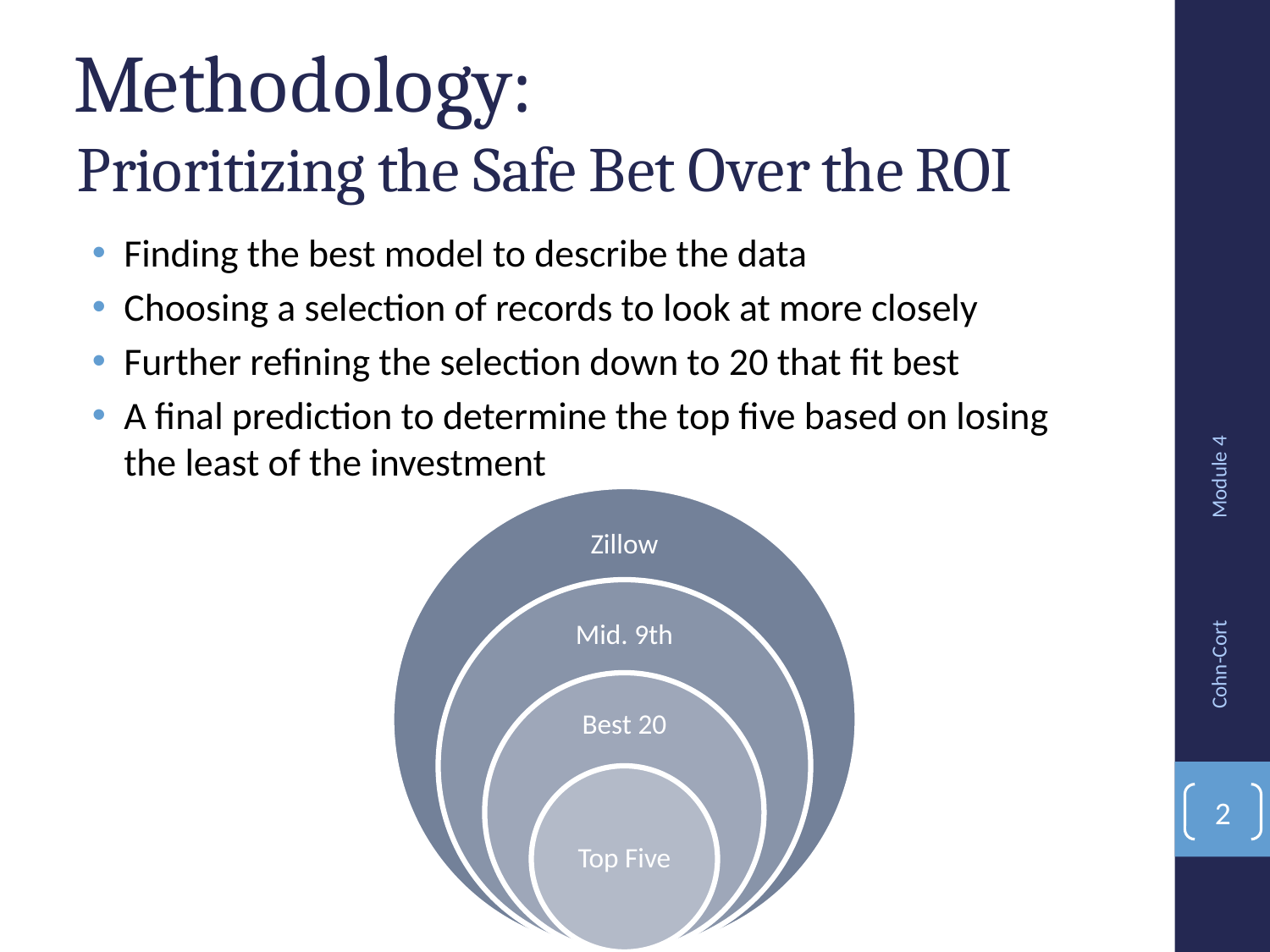

# Methodology: Prioritizing the Safe Bet Over the ROI
Finding the best model to describe the data
Choosing a selection of records to look at more closely
Further refining the selection down to 20 that fit best
A final prediction to determine the top five based on losing the least of the investment
Zillow
Mid. 9th
Best 20
Top Five
Cohn-Cort                     Module 4
2